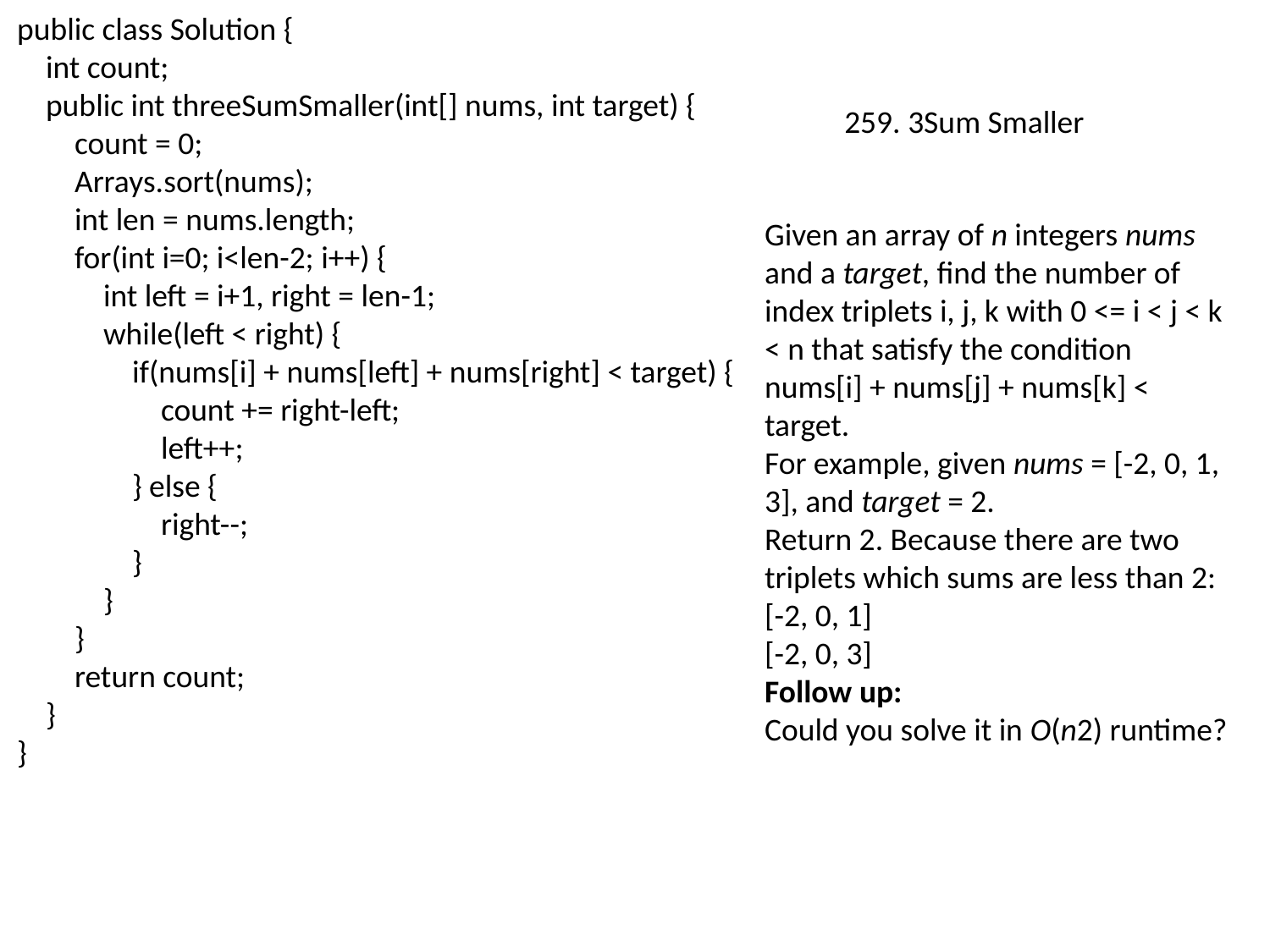

public class Solution {
    int count;
    public int threeSumSmaller(int[] nums, int target) {
        count = 0;
        Arrays.sort(nums);
        int len = nums.length;
        for(int i=0; i<len-2; i++) {
            int left = i+1, right = len-1;
            while(left < right) {
                if(nums[i] + nums[left] + nums[right] < target) {
                    count += right-left;
                    left++;
                } else {
                    right--;
                }
            }
        }
        return count;
    }
}
259. 3Sum Smaller
Given an array of n integers nums and a target, find the number of index triplets i, j, k with 0 <= i < j < k < n that satisfy the condition nums[i] + nums[j] + nums[k] < target.
For example, given nums = [-2, 0, 1, 3], and target = 2.
Return 2. Because there are two triplets which sums are less than 2:
[-2, 0, 1]
[-2, 0, 3]
Follow up:
Could you solve it in O(n2) runtime?